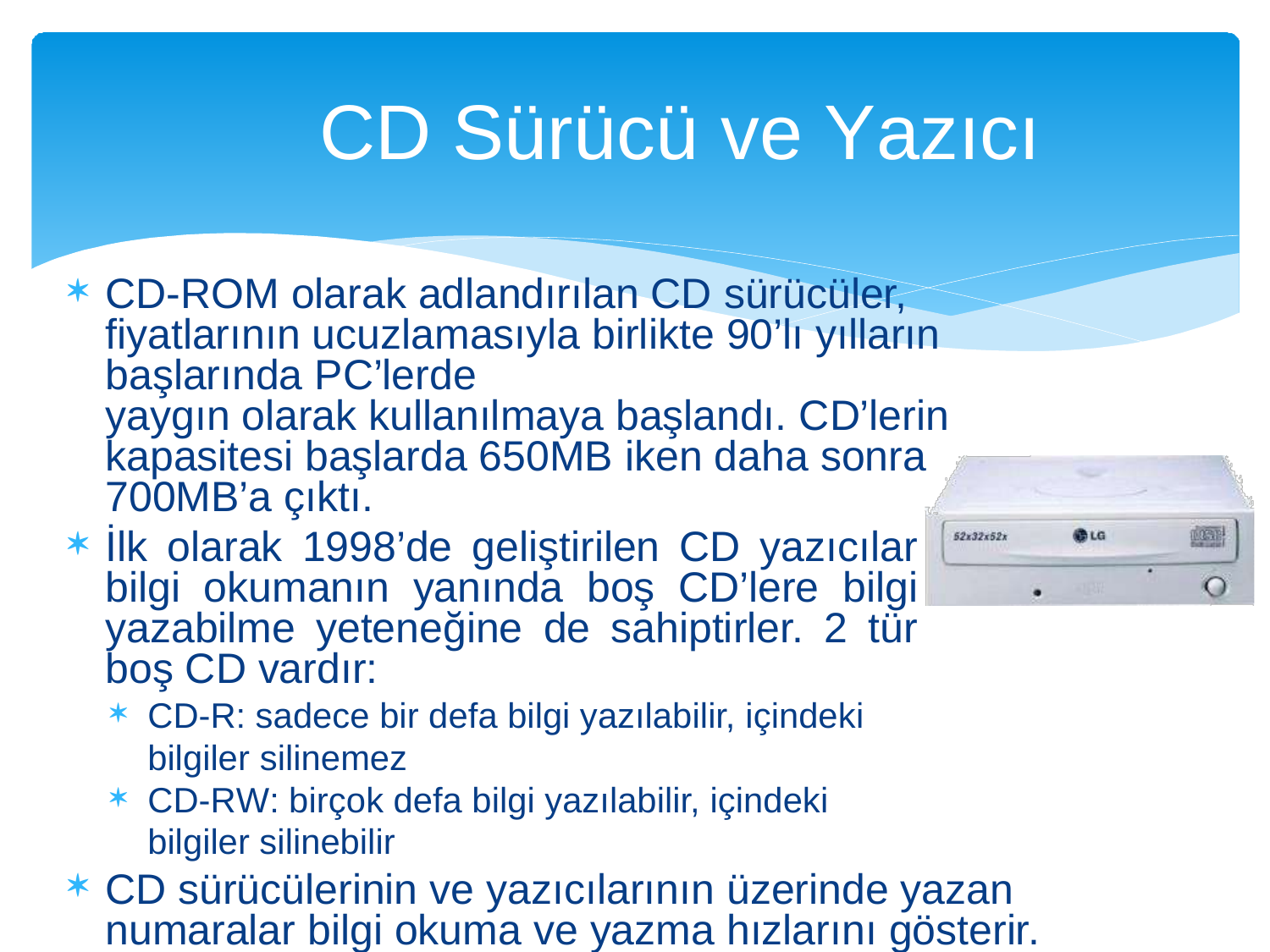

# CD Sürücü ve Yazıcı
CD-ROM olarak adlandırılan CD sürücüler, fiyatlarının ucuzlamasıyla birlikte 90’lı yılların başlarında PC’lerde
yaygın olarak kullanılmaya başlandı. CD’lerin kapasitesi başlarda 650MB iken daha sonra 700MB’a çıktı.
İlk olarak 1998’de geliştirilen CD yazıcılar bilgi okumanın yanında boş CD’lere bilgi yazabilme yeteneğine de sahiptirler. 2 tür boş CD vardır:
CD-R: sadece bir defa bilgi yazılabilir, içindeki bilgiler silinemez
CD-RW: birçok defa bilgi yazılabilir, içindeki bilgiler silinebilir
CD sürücülerinin ve yazıcılarının üzerinde yazan numaralar bilgi okuma ve yazma hızlarını gösterir. 1X, saniyede 150KB bilgi anlamına gelir. (52X = 7.800KB/s)
52x32x52 türünde bir yazıcı, tüm diskleri 52 hızlı okur, 32 hızla CD-RW diske yazar, 52 hızla CD-R diske yazar.